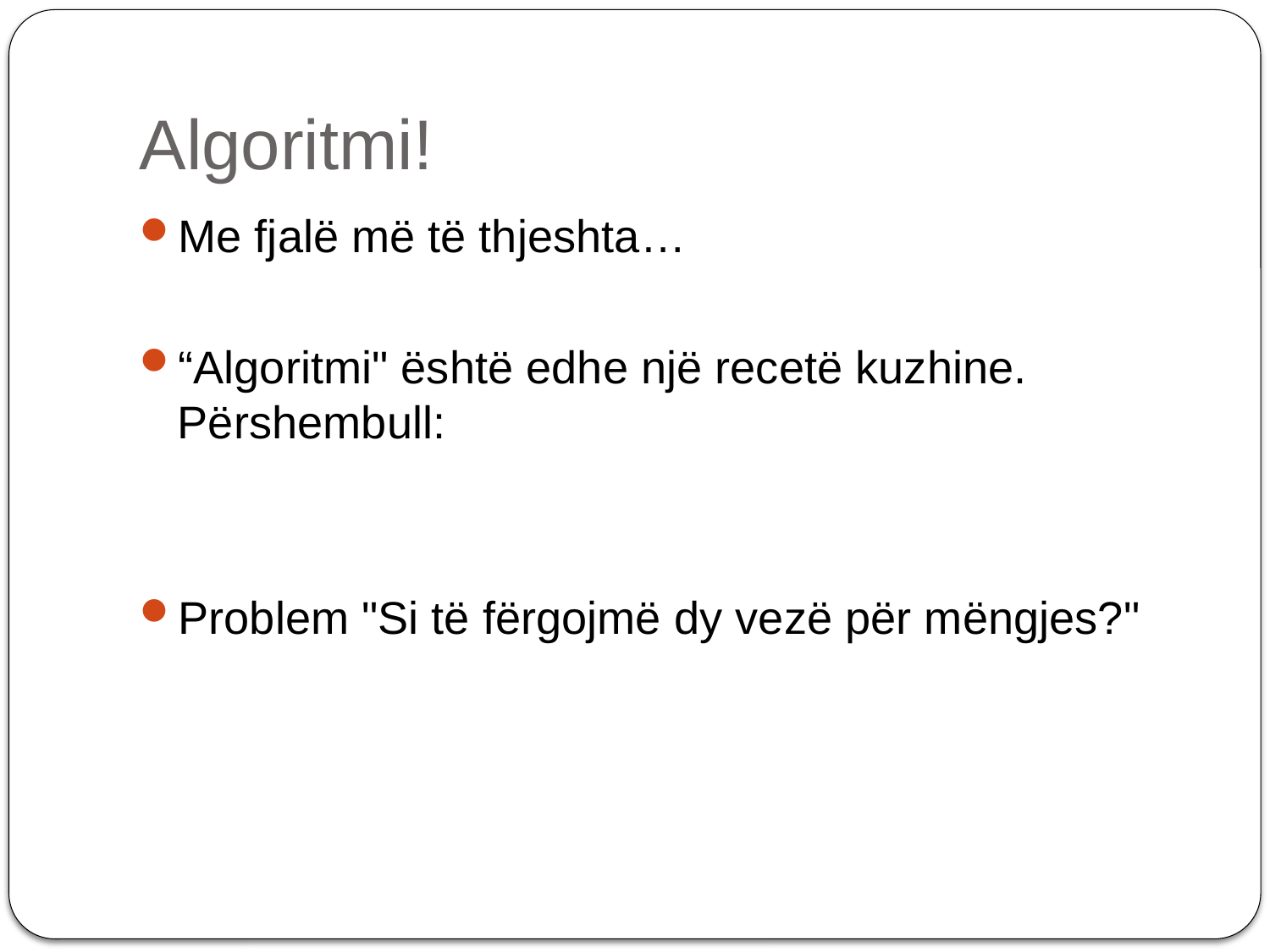

# Algoritmi!
Me fjalë më të thjeshta…

“Algoritmi" është edhe një recetë kuzhine. Përshembull:

Problem "Si të fërgojmë dy vezë për mëngjes?"